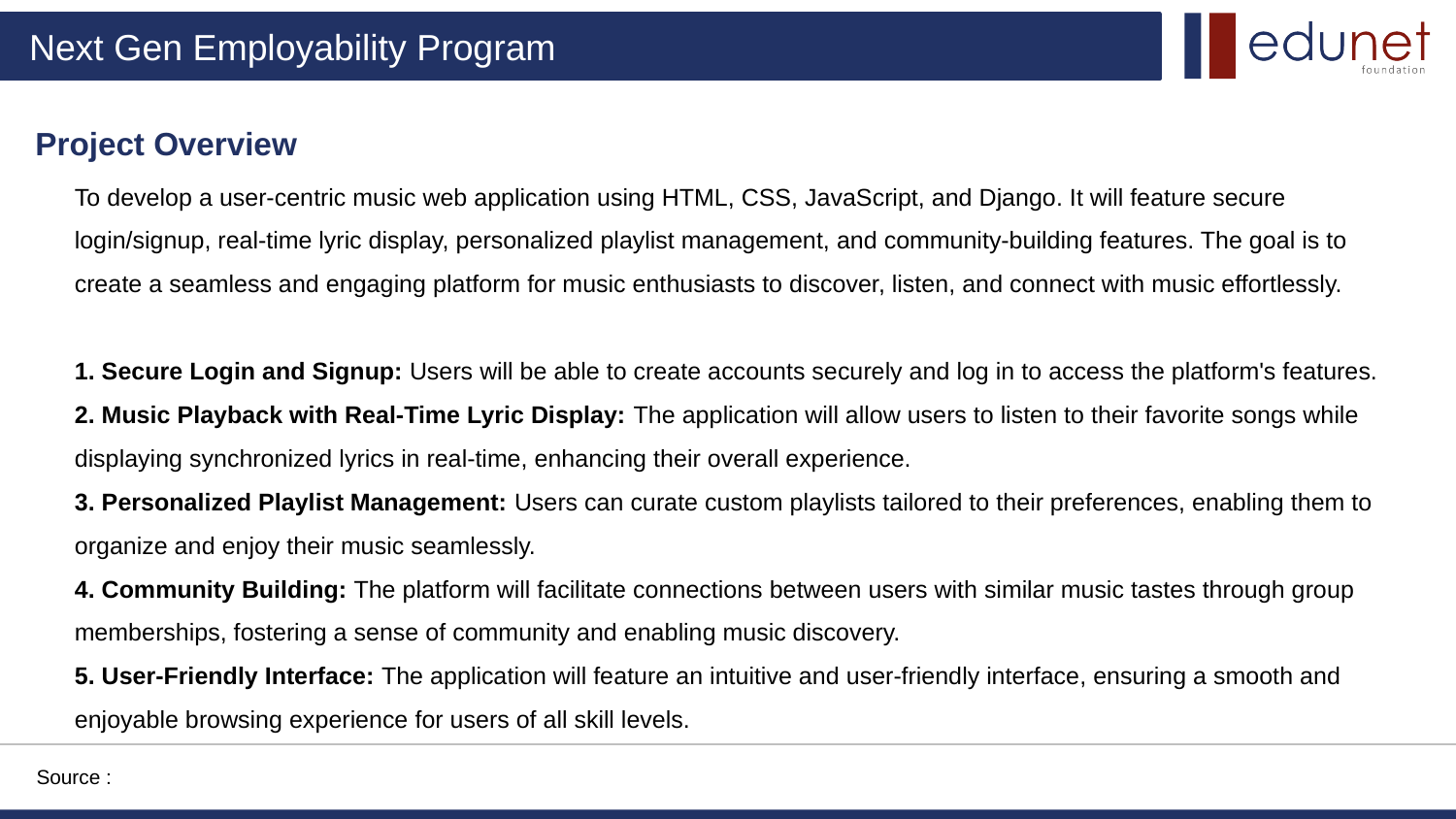

Project Overview
To develop a user-centric music web application using HTML, CSS, JavaScript, and Django. It will feature secure login/signup, real-time lyric display, personalized playlist management, and community-building features. The goal is to create a seamless and engaging platform for music enthusiasts to discover, listen, and connect with music effortlessly.

1. Secure Login and Signup: Users will be able to create accounts securely and log in to access the platform's features.
2. Music Playback with Real-Time Lyric Display: The application will allow users to listen to their favorite songs while displaying synchronized lyrics in real-time, enhancing their overall experience.
3. Personalized Playlist Management: Users can curate custom playlists tailored to their preferences, enabling them to organize and enjoy their music seamlessly.
4. Community Building: The platform will facilitate connections between users with similar music tastes through group memberships, fostering a sense of community and enabling music discovery.
5. User-Friendly Interface: The application will feature an intuitive and user-friendly interface, ensuring a smooth and enjoyable browsing experience for users of all skill levels.

Source :